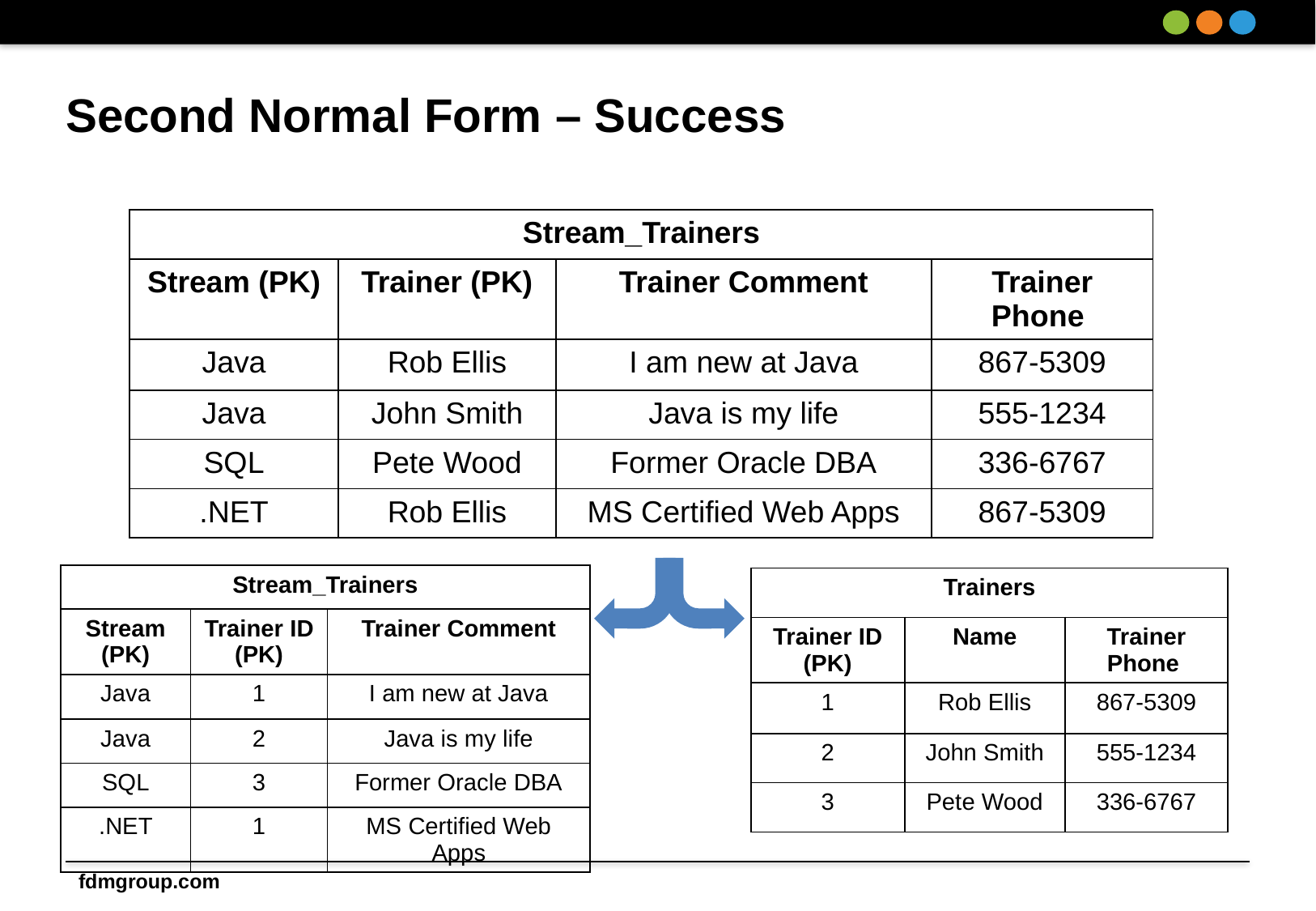

# Second Normal Form – Success
| Stream\_Trainers |  |  |  |
| --- | --- | --- | --- |
| Stream (PK) | Trainer (PK) | Trainer Comment | Trainer Phone |
| Java | Rob Ellis | I am new at Java | 867-5309 |
| Java | John Smith | Java is my life | 555-1234 |
| SQL | Pete Wood | Former Oracle DBA | 336-6767 |
| .NET | Rob Ellis | MS Certified Web Apps | 867-5309 |

| Stream\_Trainers |  |  |
| --- | --- | --- |
| Stream (PK) | Trainer ID (PK) | Trainer Comment |
| Java | 1 | I am new at Java |
| Java | 2 | Java is my life |
| SQL | 3 | Former Oracle DBA |
| .NET | 1 | MS Certified Web Apps |
| Trainers |  |  |
| --- | --- | --- |
| Trainer ID (PK) | Name | Trainer Phone |
| 1 | Rob Ellis | 867-5309 |
| 2 | John Smith | 555-1234 |
| 3 | Pete Wood | 336-6767 |